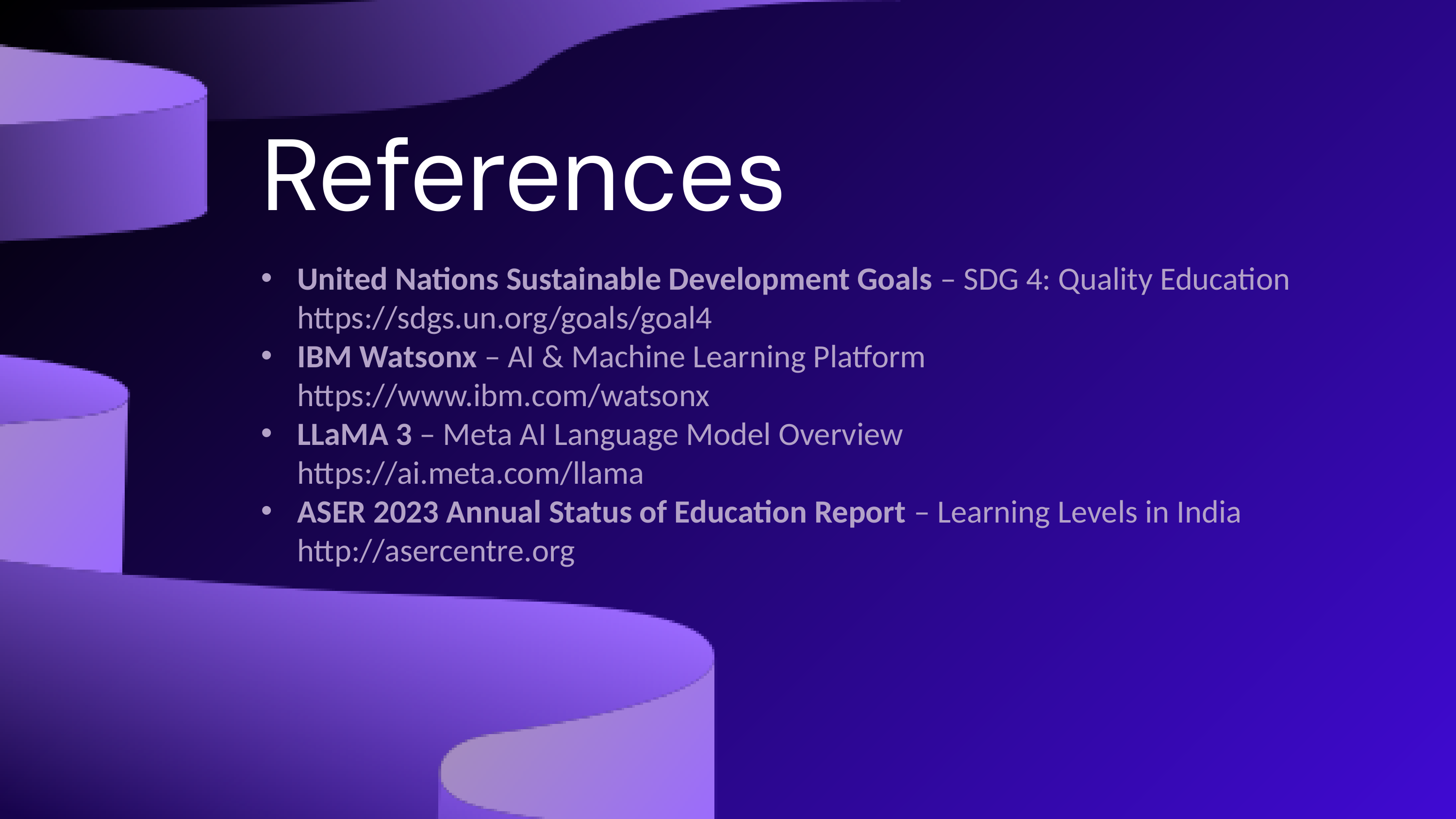

References
United Nations Sustainable Development Goals – SDG 4: Quality Education
https://sdgs.un.org/goals/goal4
IBM Watsonx – AI & Machine Learning Platform
https://www.ibm.com/watsonx
LLaMA 3 – Meta AI Language Model Overview
https://ai.meta.com/llama
ASER 2023 Annual Status of Education Report – Learning Levels in India
http://asercentre.org